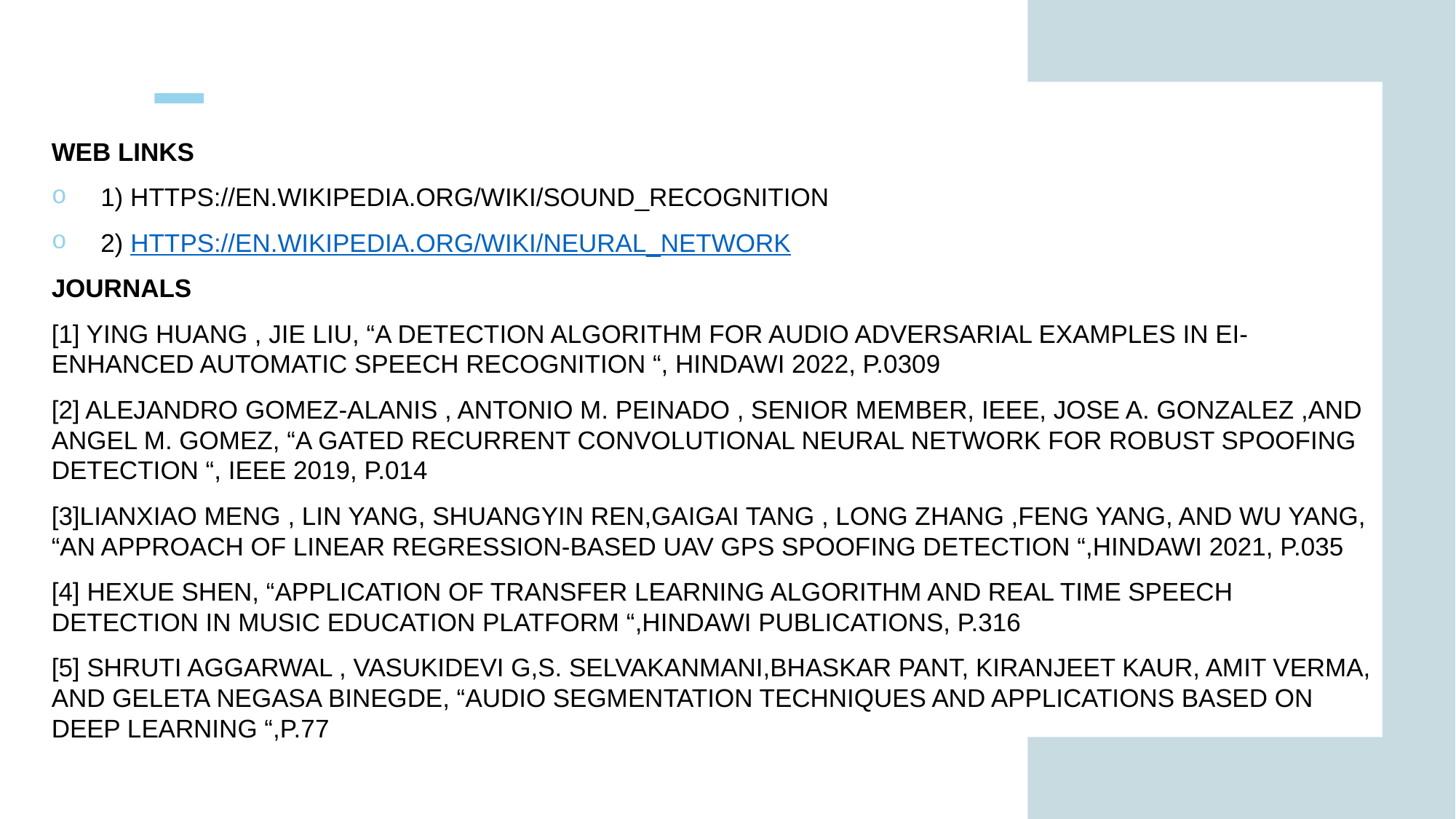

Web Links
1) https://en.wikipedia.org/wiki/Sound_recognition
2) https://en.wikipedia.org/wiki/Neural_network
Journals
[1] Ying Huang , Jie Liu, “A Detection Algorithm for Audio Adversarial Examples in EI-Enhanced Automatic Speech Recognition “, HINDAWI 2022, p.0309
[2] Alejandro Gomez-Alanis , Antonio M. Peinado , Senior Member, IEEE, Jose A. Gonzalez ,and Angel M. Gomez, “A Gated Recurrent Convolutional Neural Network for Robust Spoofing Detection “, IEEE 2019, p.014
[3]Lianxiao Meng , Lin Yang, Shuangyin Ren,Gaigai Tang , Long Zhang ,Feng Yang, and Wu Yang, “An Approach of Linear Regression-Based UAV GPS Spoofing Detection “,HINDAWI 2021, p.035
[4] Hexue Shen, “Application of Transfer Learning Algorithm and Real Time Speech Detection in Music Education Platform “,HINDAWI Publications, p.316
[5] Shruti Aggarwal , Vasukidevi G,S. Selvakanmani,Bhaskar Pant, Kiranjeet Kaur, Amit Verma, and Geleta Negasa Binegde, “Audio Segmentation Techniques and Applications Based on Deep Learning “,p.77